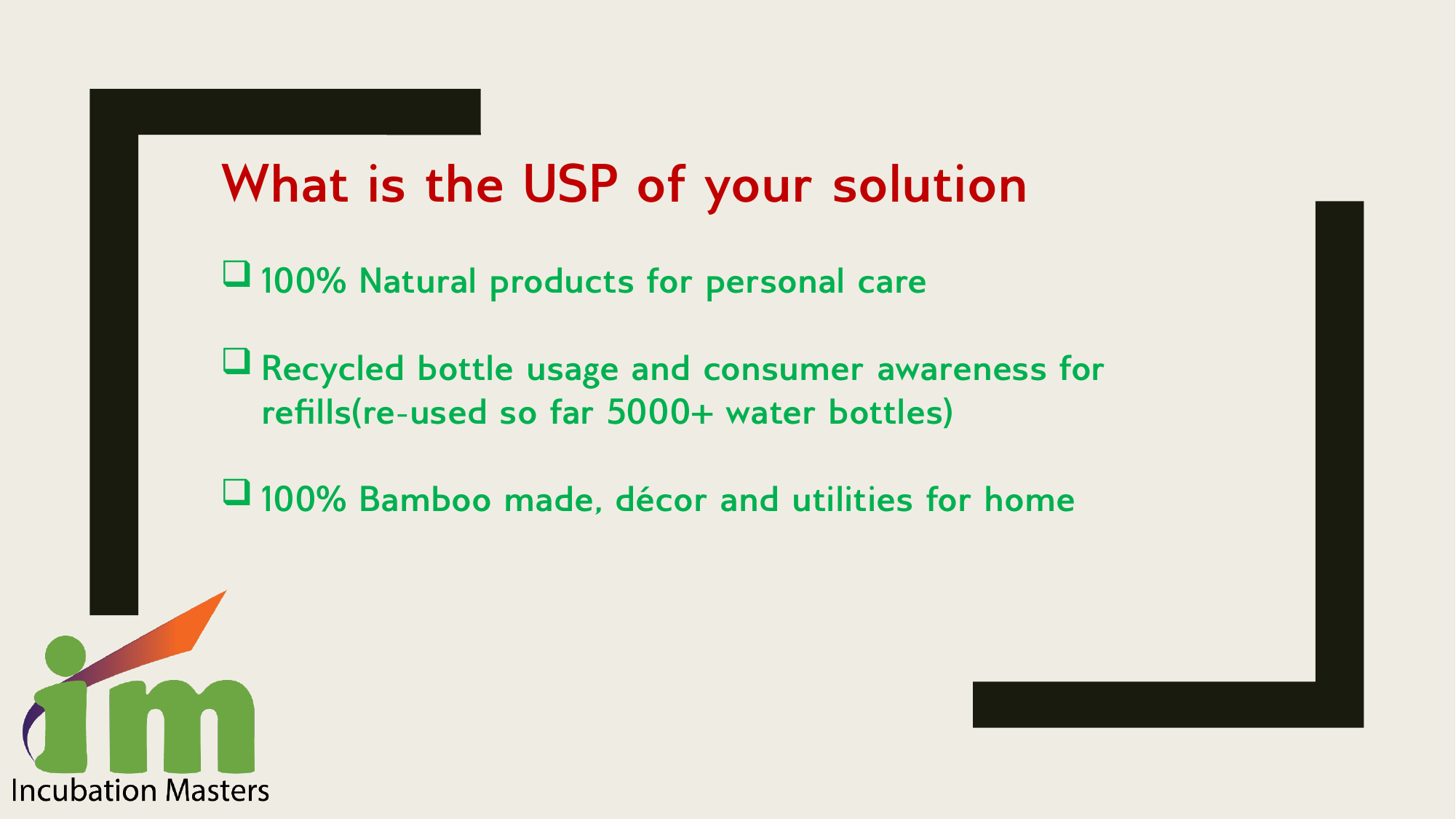

What is the USP of your solution

100% Natural products for personal care

Recycled bottle usage and consumer awareness for refills(re-used so far 5000+ water bottles)

100% Bamboo made, décor and utilities for home